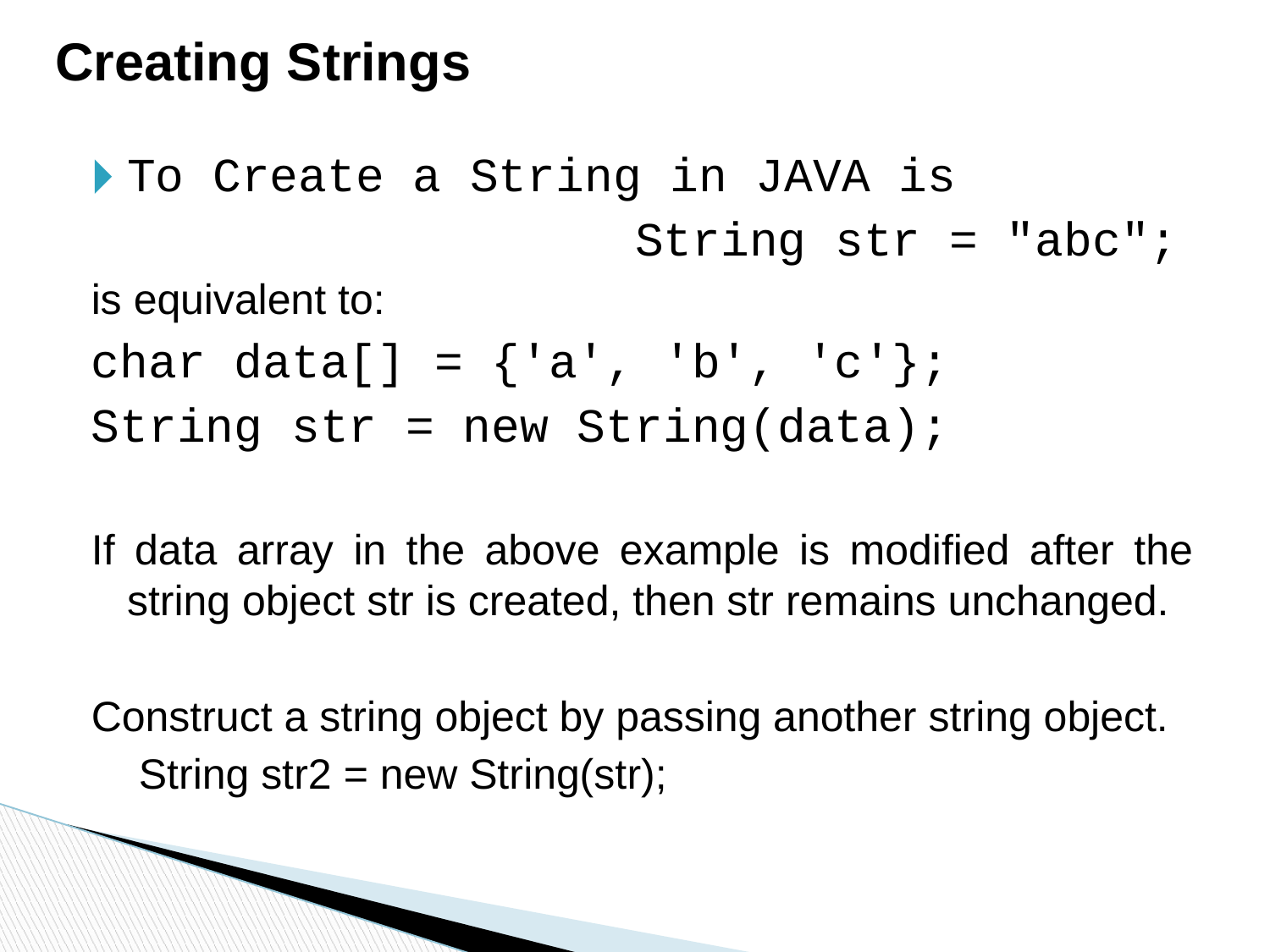

# Creating Strings
To Create a String in JAVA is
					String str = "abc";
is equivalent to:
char data[] = {'a', 'b', 'c'};
String str = new String(data);

If data array in the above example is modified after the string object str is created, then str remains unchanged.

Construct a string object by passing another string object.
	 String str2 = new String(str);